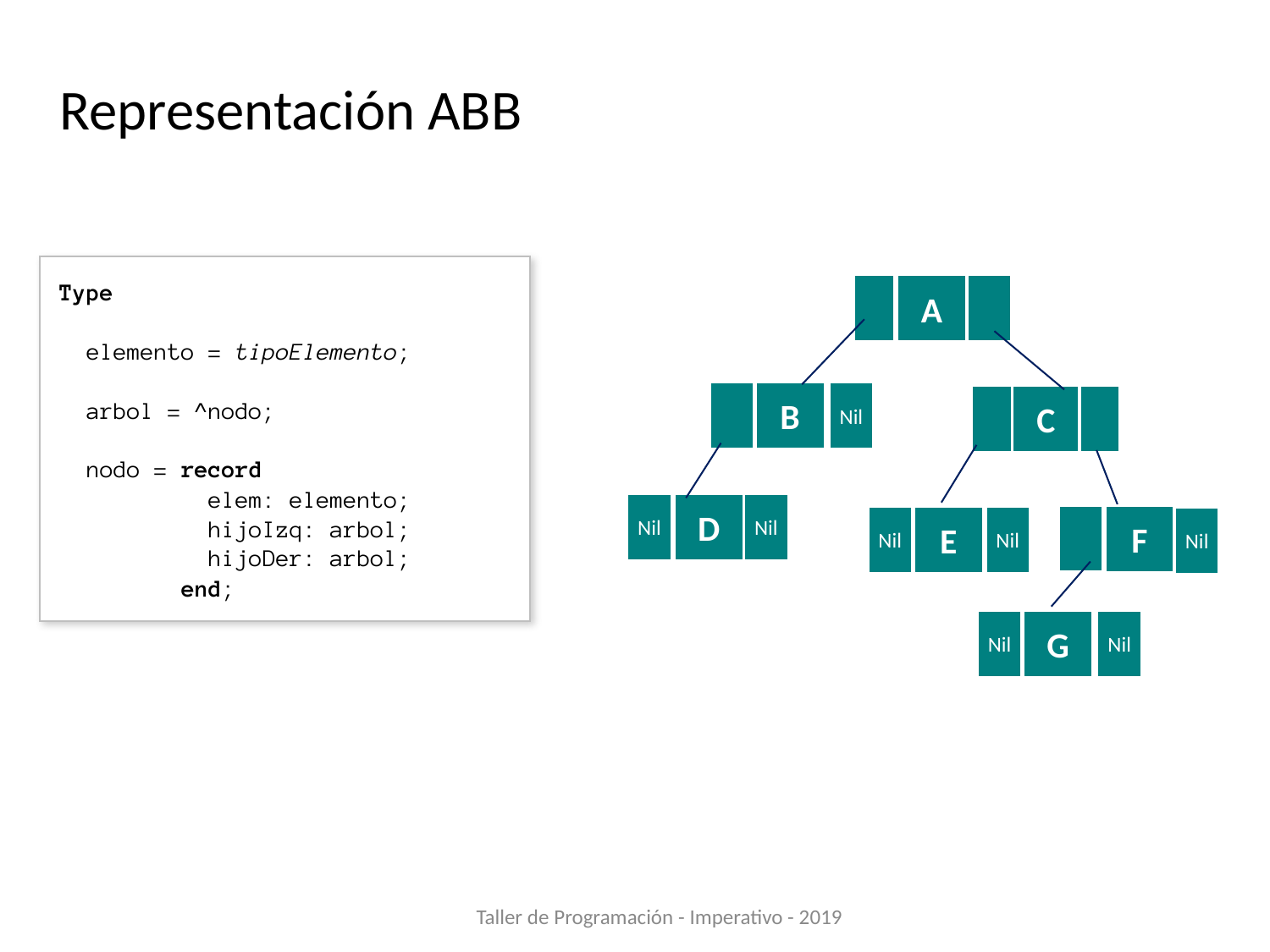

Representación ABB
Type

  elemento = tipoElemento;

  arbol = ^nodo;

  nodo = record
           elem: elemento;
           hijoIzq: arbol;
           hijoDer: arbol;
         end;

A

B
Nil

C

Nil
D
Nil

F
Nil
Nil
E
Nil

Nil
G
Nil
Taller de Programación - Imperativo - 2019